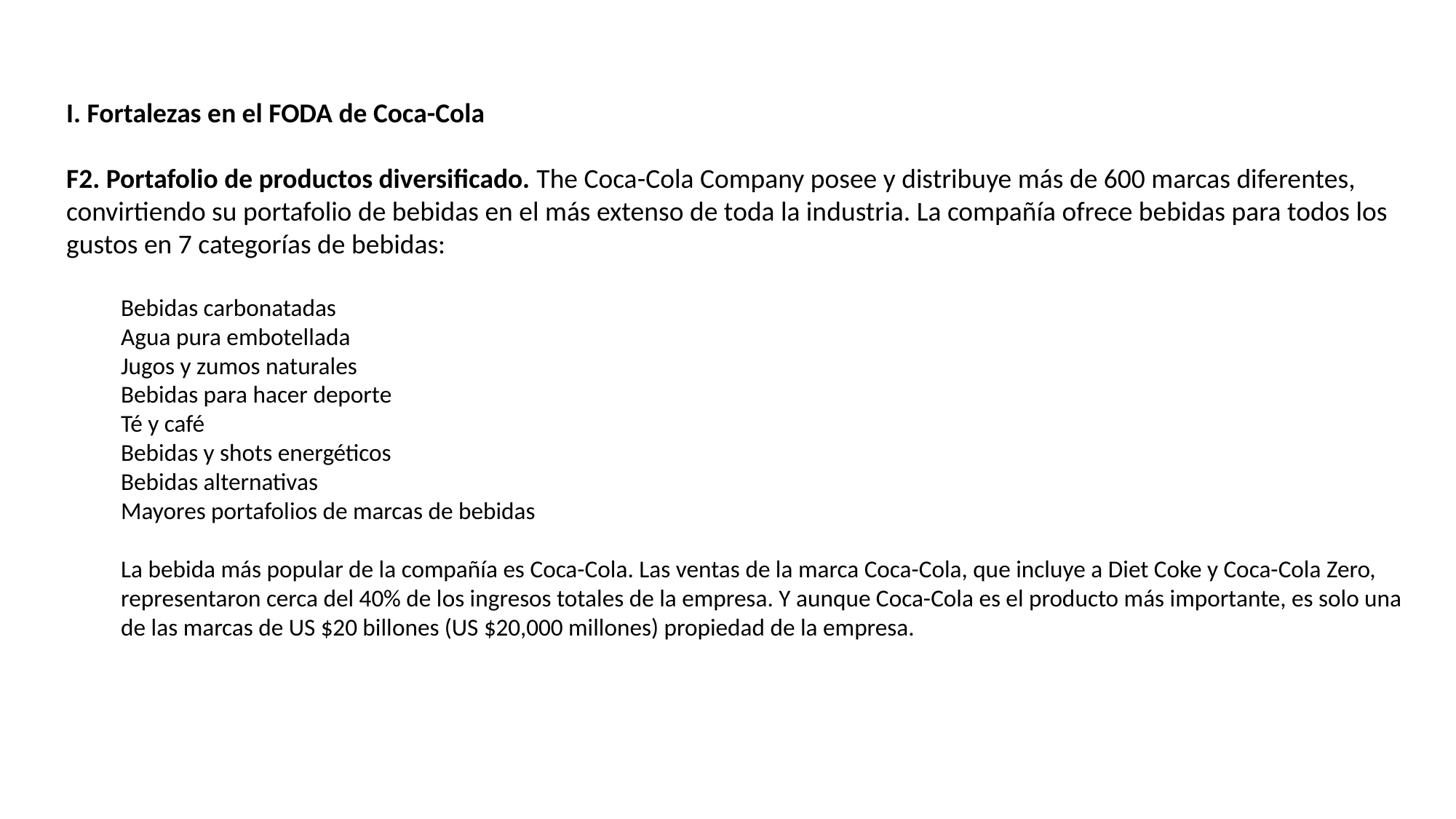

I. Fortalezas en el FODA de Coca-Cola

F2. Portafolio de productos diversificado. The Coca-Cola Company posee y distribuye más de 600 marcas diferentes, convirtiendo su portafolio de bebidas en el más extenso de toda la industria. La compañía ofrece bebidas para todos los gustos en 7 categorías de bebidas:

Bebidas carbonatadas
Agua pura embotellada
Jugos y zumos naturales
Bebidas para hacer deporte
Té y café
Bebidas y shots energéticos
Bebidas alternativas
Mayores portafolios de marcas de bebidas

La bebida más popular de la compañía es Coca-Cola. Las ventas de la marca Coca-Cola, que incluye a Diet Coke y Coca-Cola Zero, representaron cerca del 40% de los ingresos totales de la empresa. Y aunque Coca-Cola es el producto más importante, es solo una de las marcas de US $20 billones (US $20,000 millones) propiedad de la empresa.